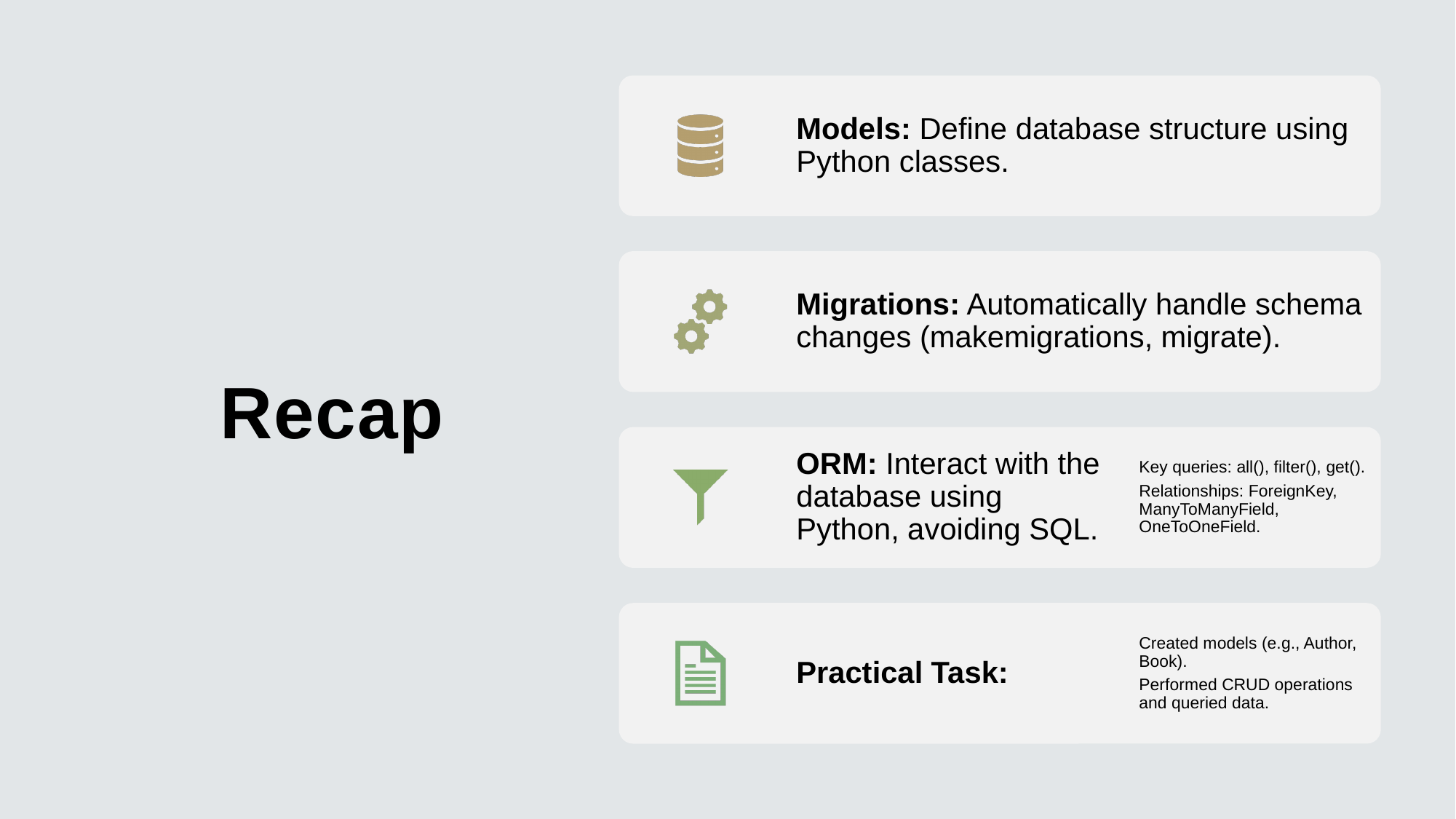

Models: Define database structure using Python classes.
Migrations: Automatically handle schema changes (makemigrations, migrate).
ORM: Interact with the database using Python, avoiding SQL.
Key queries: all(), filter(), get().
Relationships: ForeignKey, ManyToManyField, OneToOneField.
Practical Task:
Created models (e.g., Author, Book).
Performed CRUD operations and queried data.
# Recap